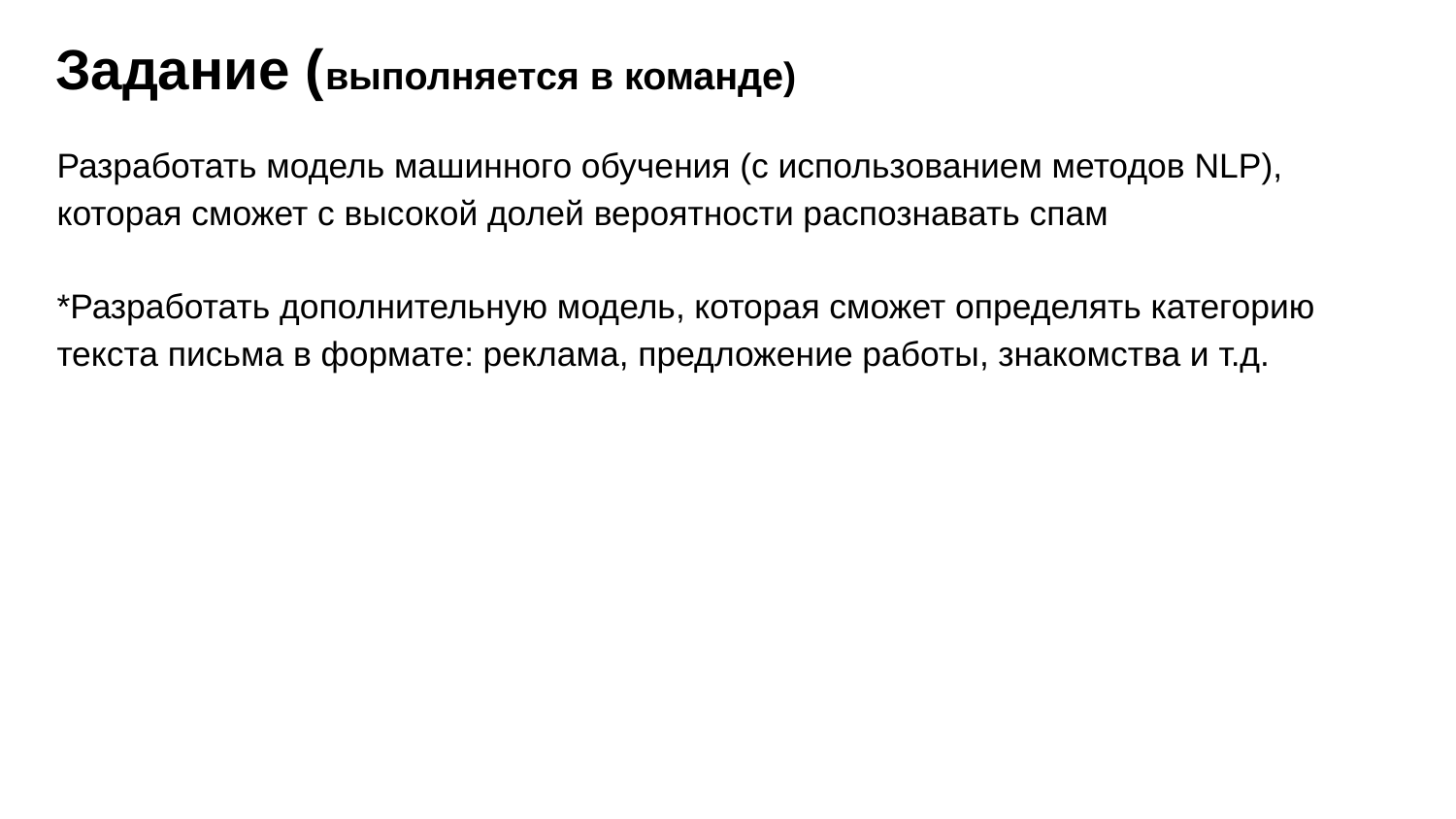

Задание (выполняется в команде)
Разработать модель машинного обучения (с использованием методов NLP), которая сможет с высокой долей вероятности распознавать спам

*Разработать дополнительную модель, которая сможет определять категорию текста письма в формате: реклама, предложение работы, знакомства и т.д.